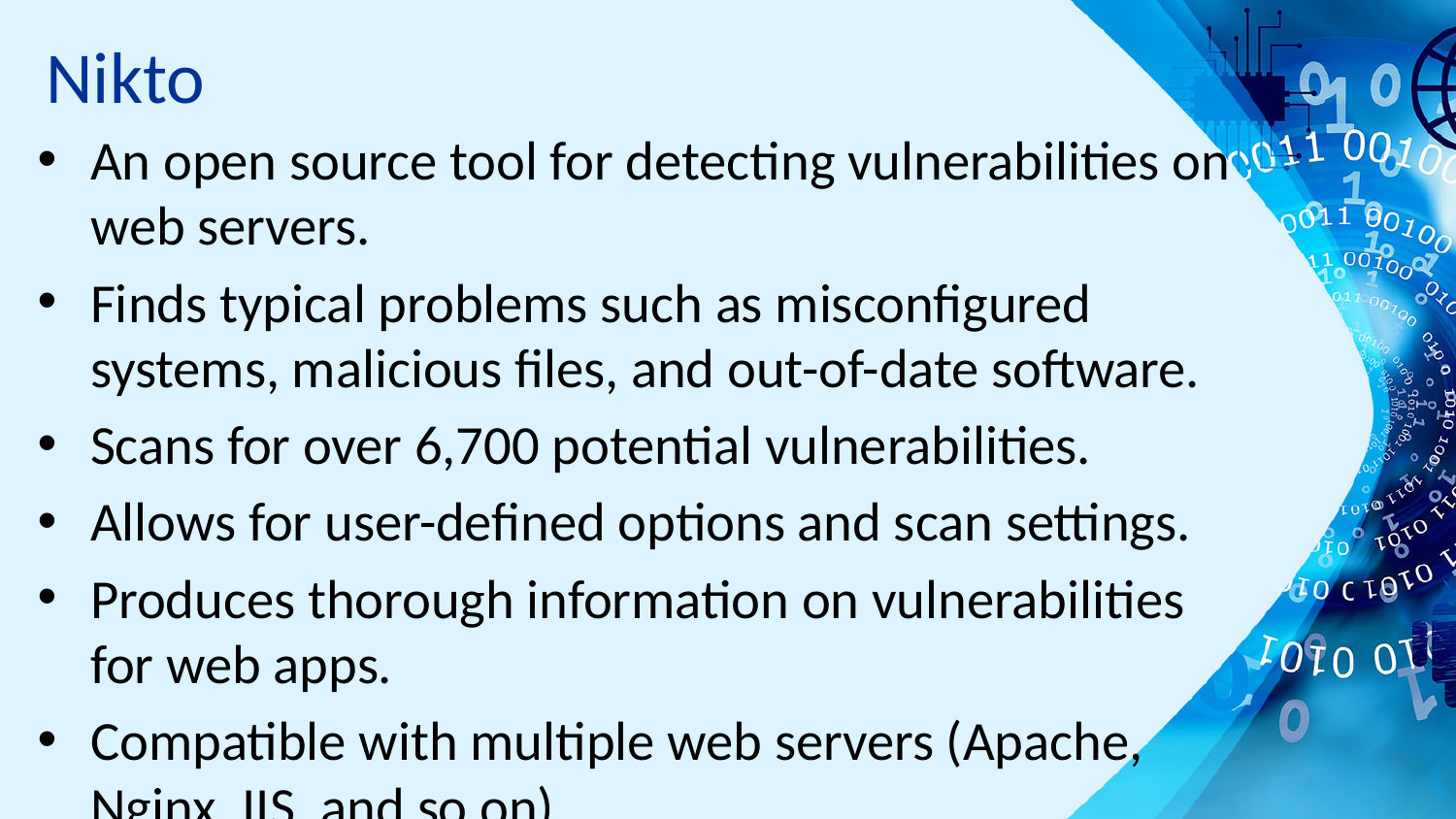

# Nikto
An open source tool for detecting vulnerabilities on web servers.
Finds typical problems such as misconfigured systems, malicious files, and out-of-date software.
Scans for over 6,700 potential vulnerabilities.
Allows for user-defined options and scan settings.
Produces thorough information on vulnerabilities for web apps.
Compatible with multiple web servers (Apache, Nginx, IIS, and so on).